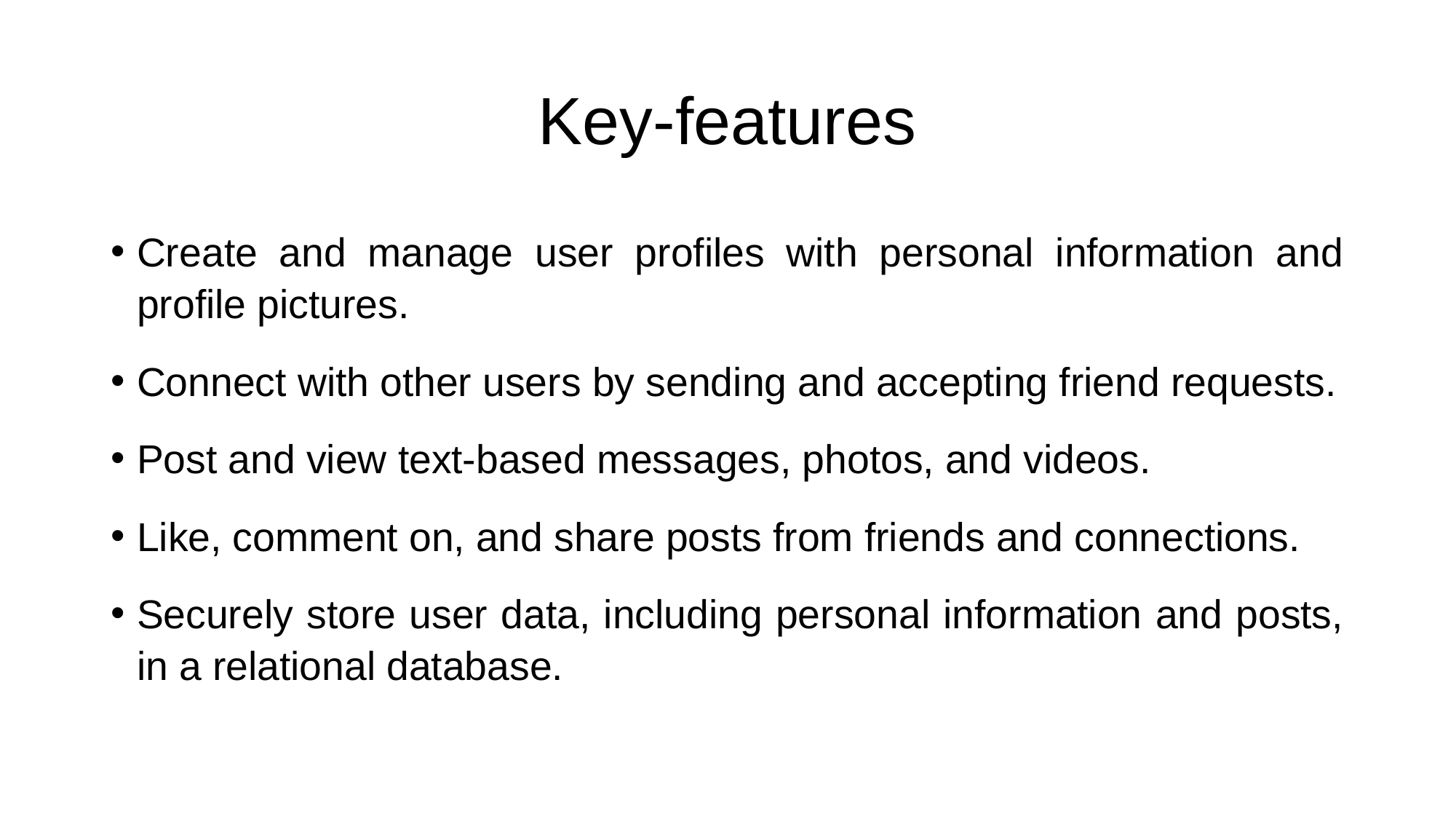

# Key-features
Create and manage user profiles with personal information and profile pictures.
Connect with other users by sending and accepting friend requests.
Post and view text-based messages, photos, and videos.
Like, comment on, and share posts from friends and connections.
Securely store user data, including personal information and posts, in a relational database.